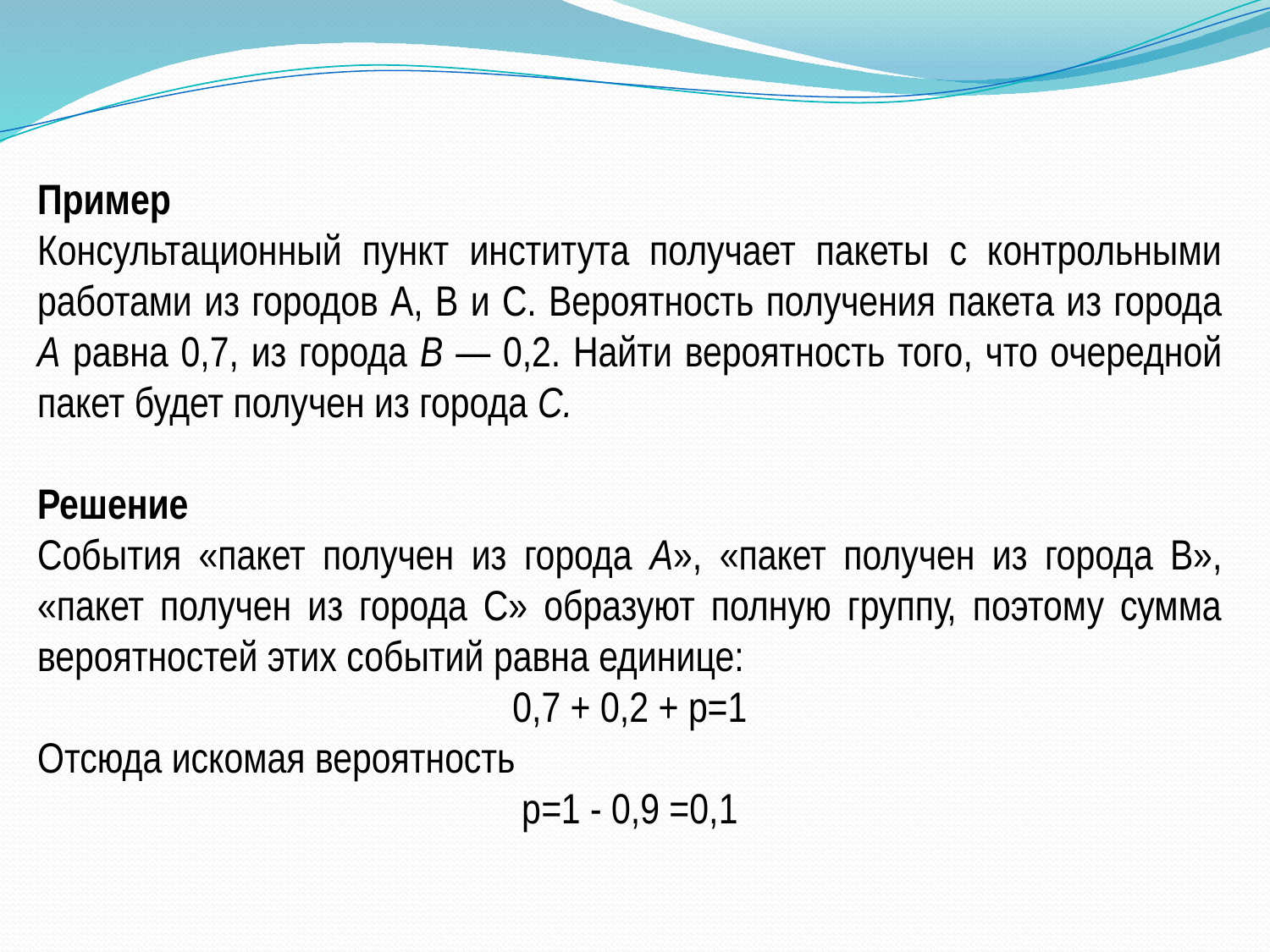

Пример
Консультационный пункт института получает пакеты с контрольными работами из городов А, В и С. Вероятность получения пакета из города А равна 0,7, из города В — 0,2. Найти вероятность того, что очередной пакет будет получен из города С.

Решение
События «пакет получен из города А», «пакет получен из города В», «пакет получен из города С» образуют полную группу, поэтому сумма вероятностей этих событий равна единице:
0,7 + 0,2 + р=1
Отсюда искомая вероятность
р=1 - 0,9 =0,1